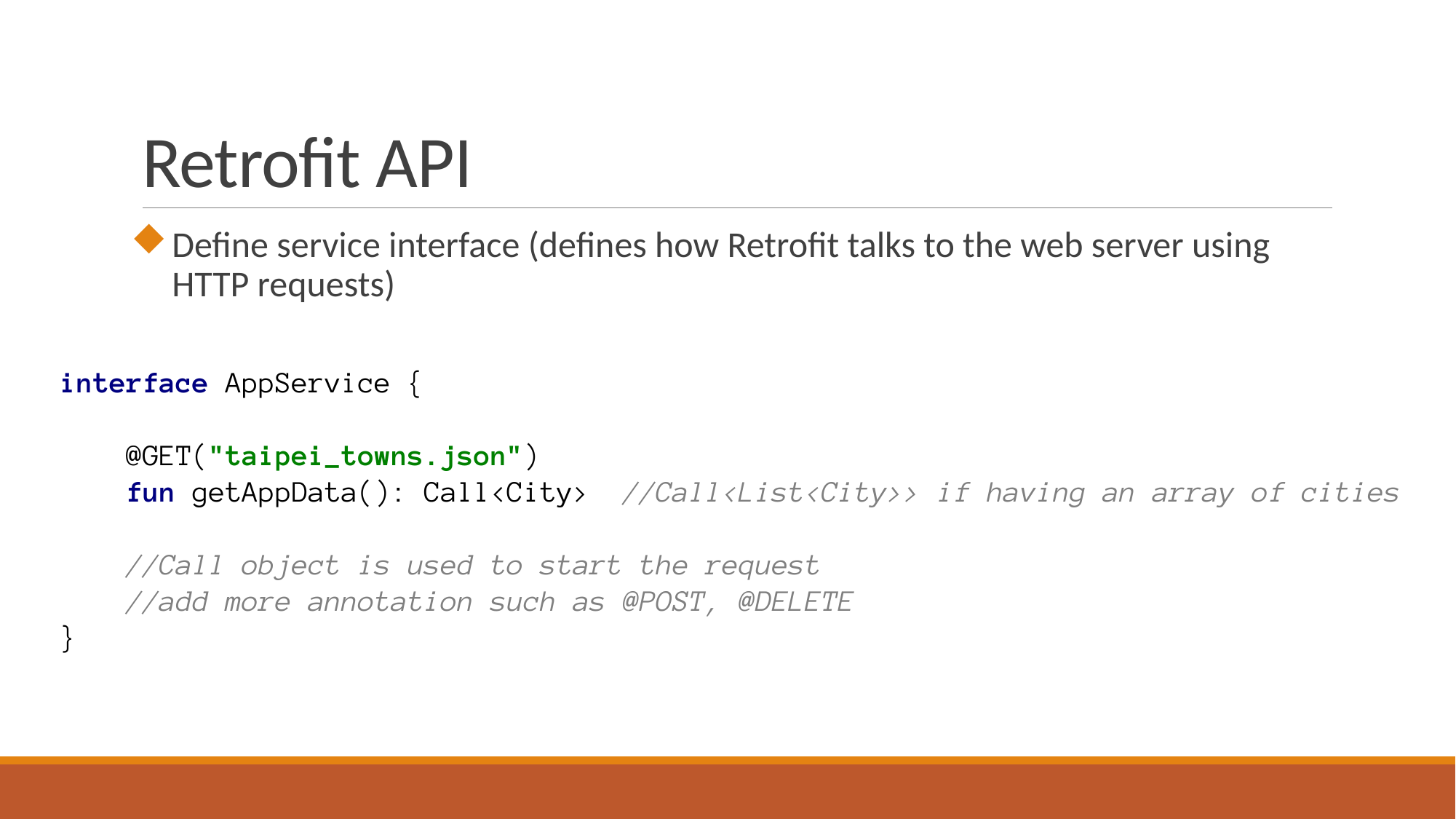

# Retrofit API
Define service interface (defines how Retrofit talks to the web server using HTTP requests)
interface AppService {
    @GET("taipei_towns.json")
    fun getAppData(): Call<City>  //Call<List<City>> if having an array of cities

    //Call object is used to start the request
    //add more annotation such as @POST, @DELETE
}